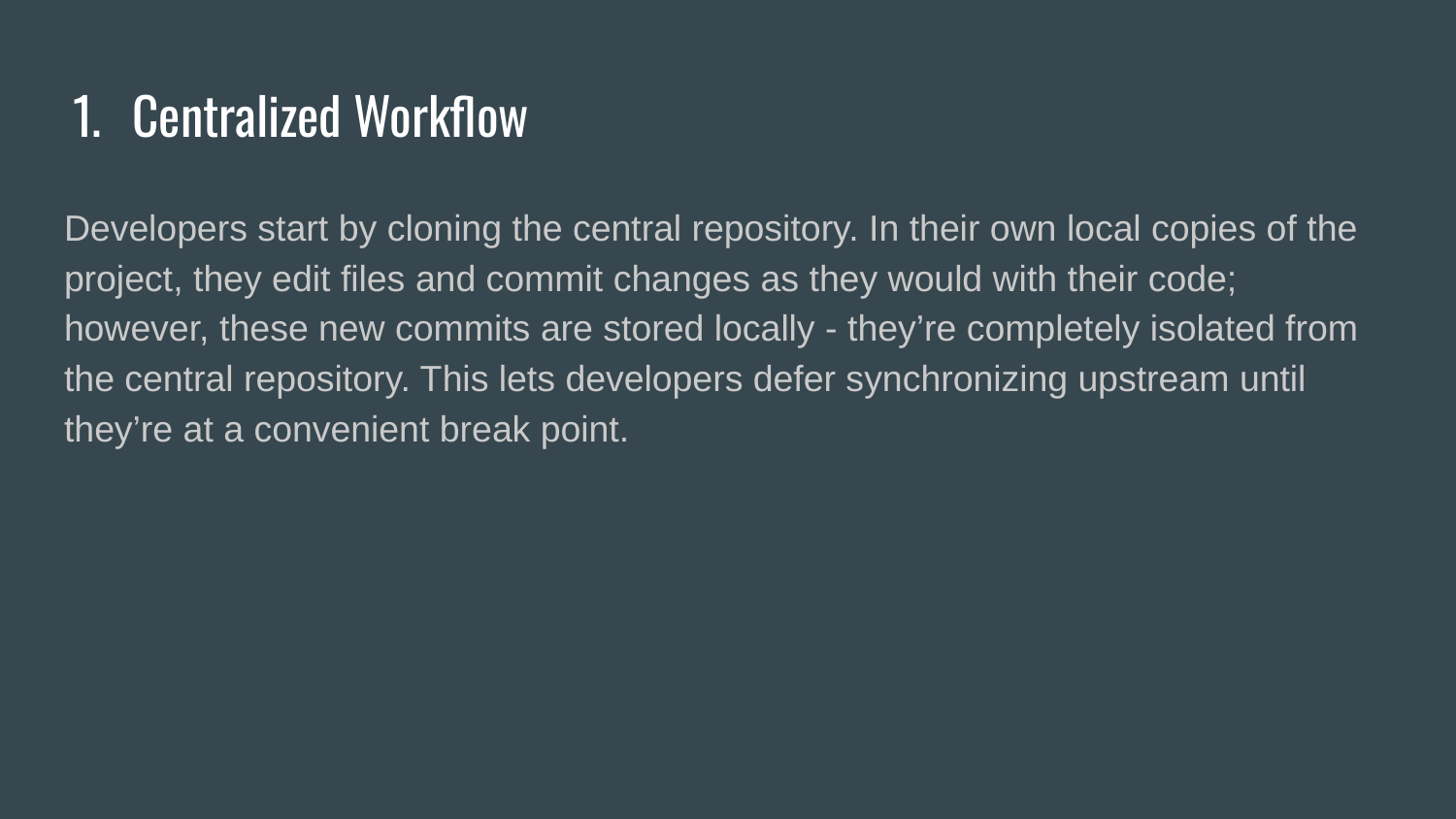

# Centralized Workflow
Developers start by cloning the central repository. In their own local copies of the project, they edit files and commit changes as they would with their code; however, these new commits are stored locally - they’re completely isolated from the central repository. This lets developers defer synchronizing upstream until they’re at a convenient break point.